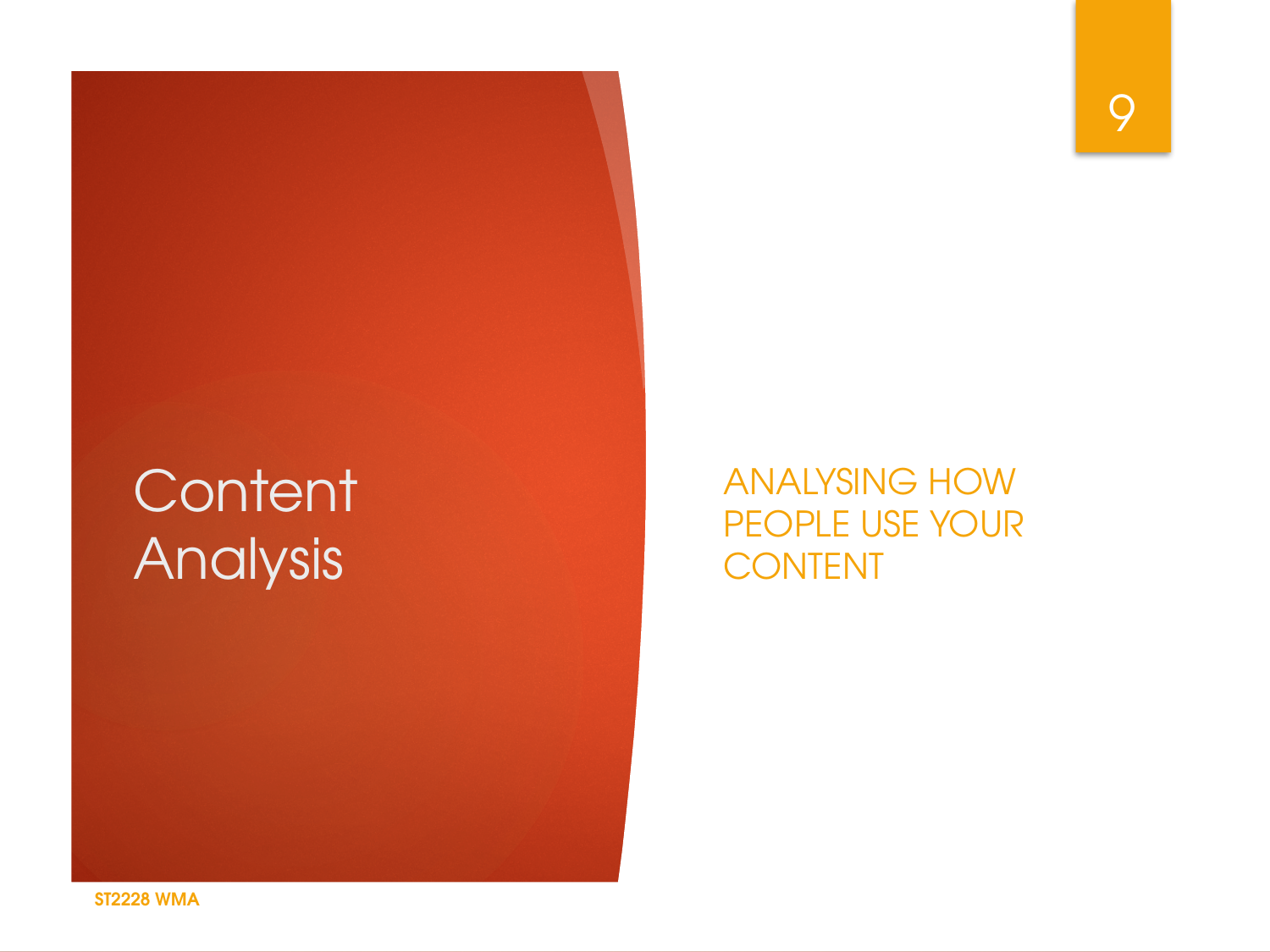

9
# Content Analysis
Analysing How People Use Your Content
ST2228 WMA